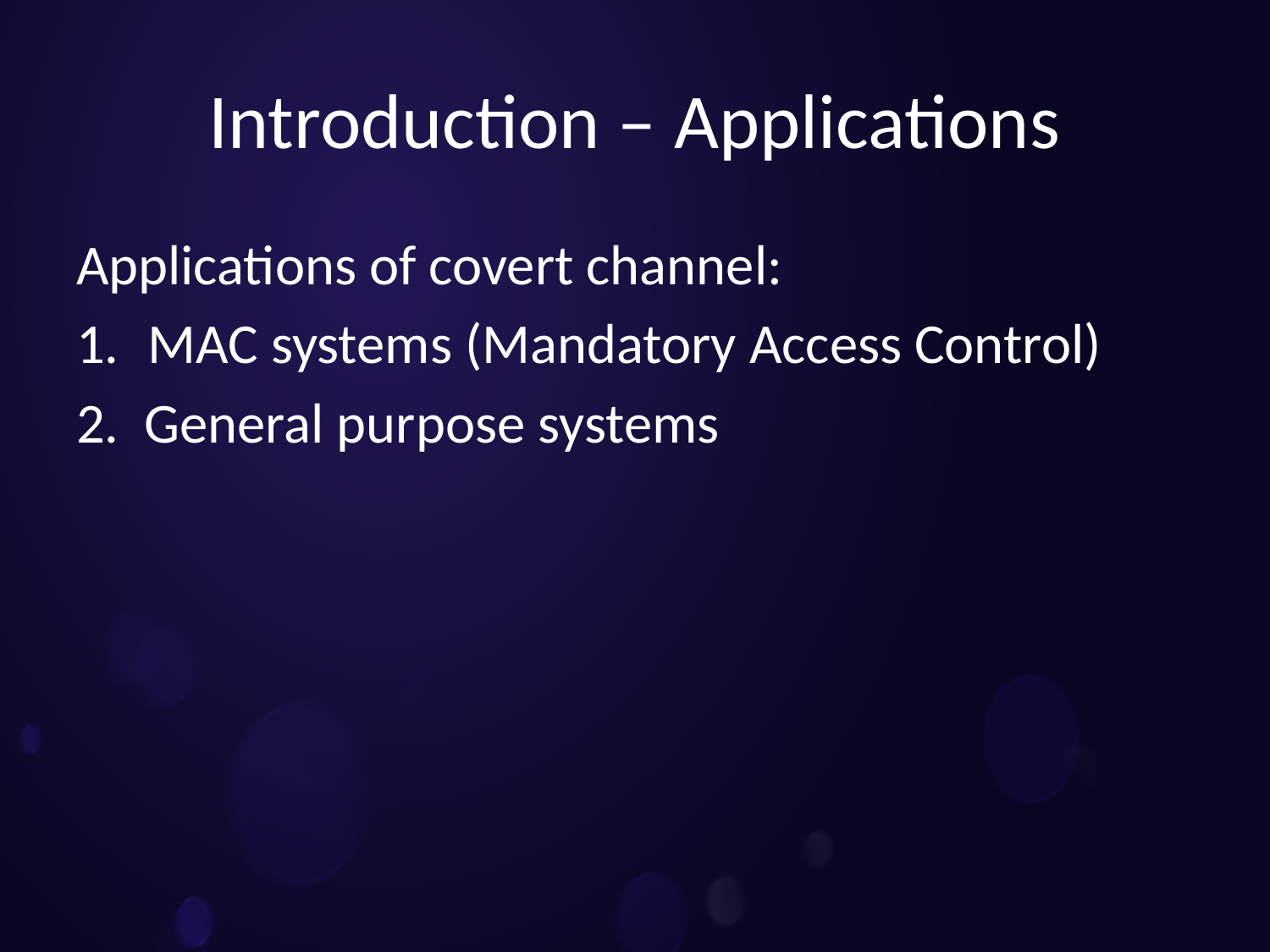

# Introduction – Applications
Applications of covert channel:
MAC systems (Mandatory Access Control)
2.  General purpose systems